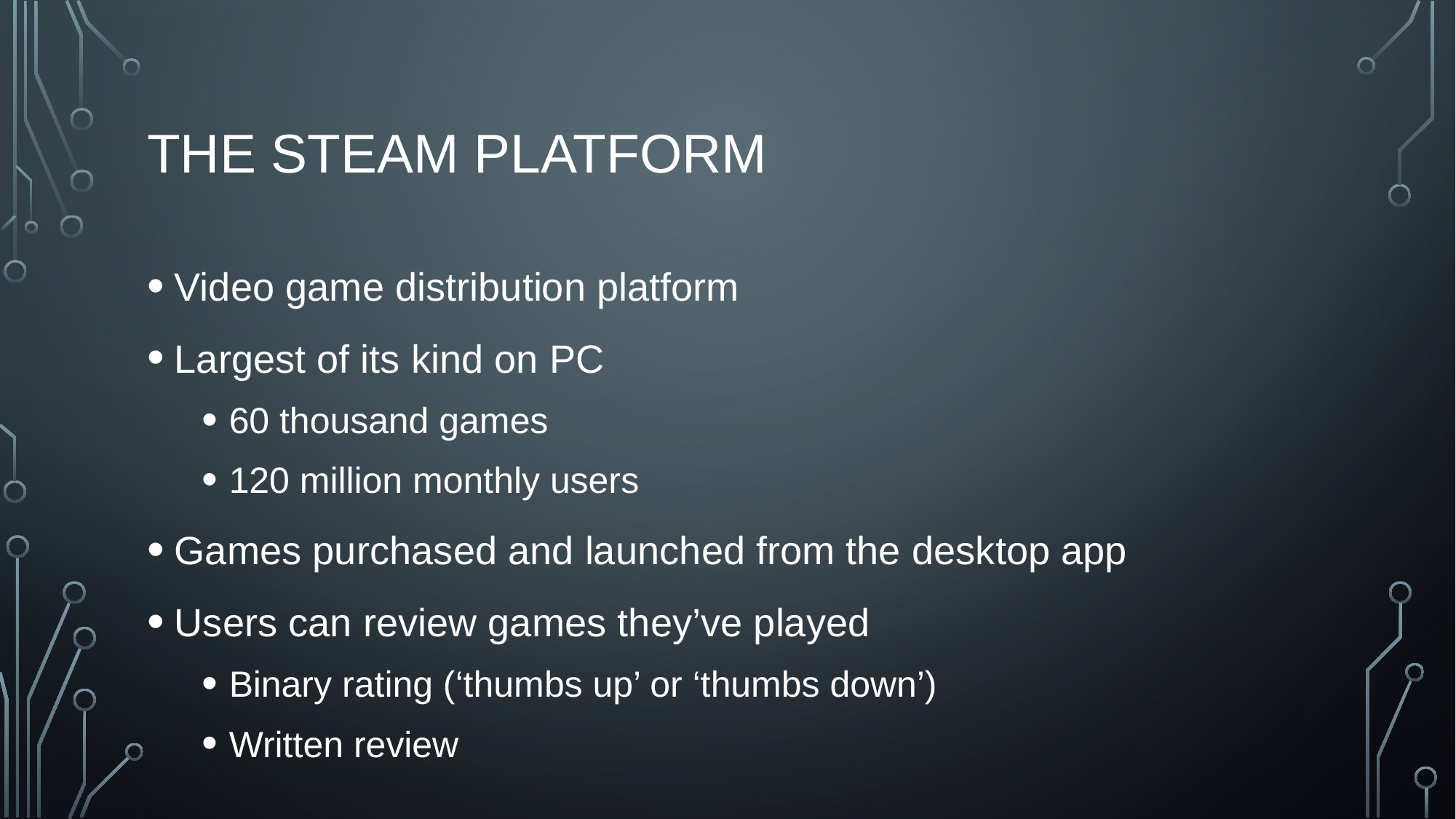

# The Steam Platform
Video game distribution platform
Largest of its kind on PC
60 thousand games
120 million monthly users
Games purchased and launched from the desktop app
Users can review games they’ve played
Binary rating (‘thumbs up’ or ‘thumbs down’)
Written review